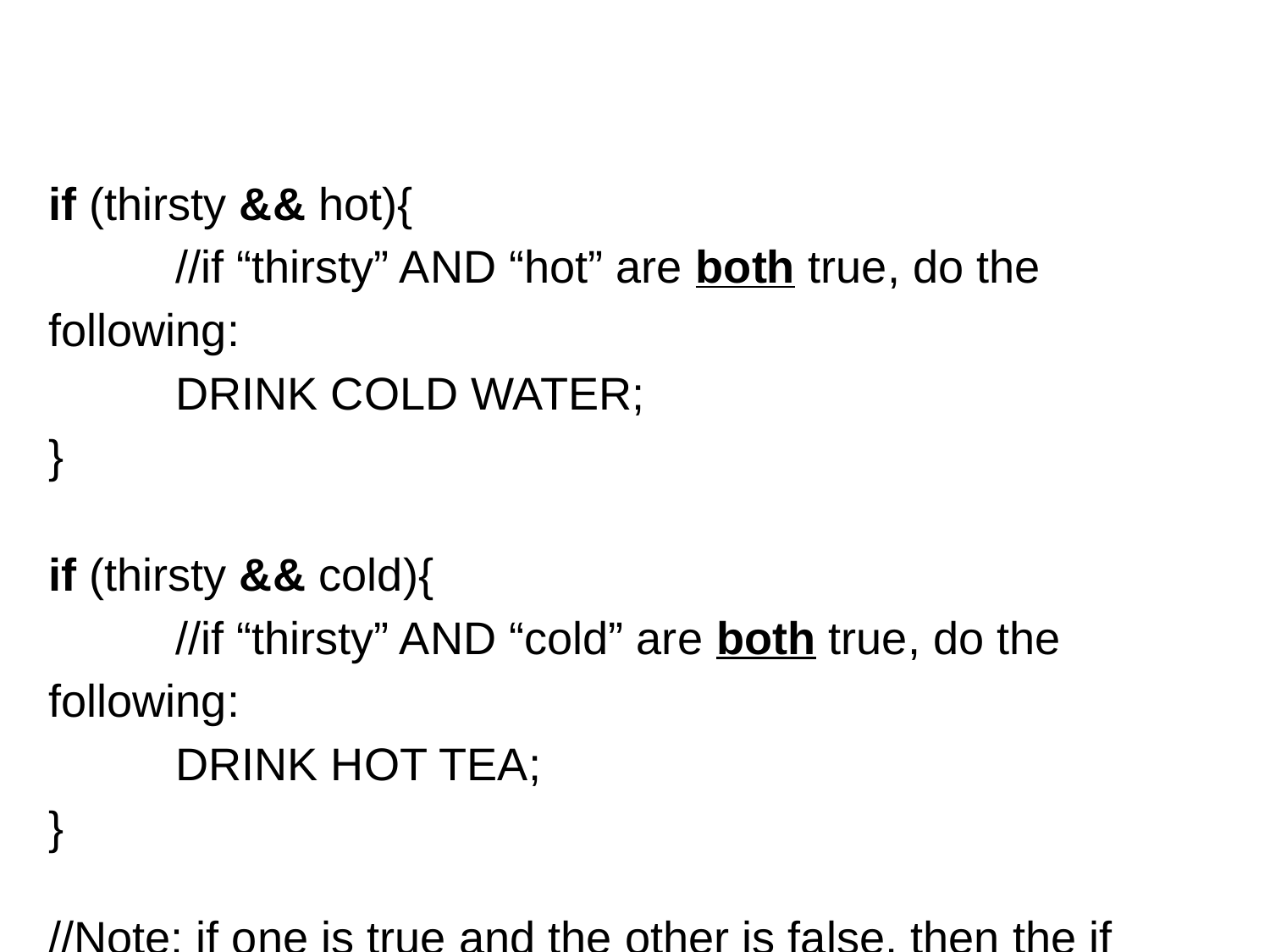

if (thirsty && hot){
	//if “thirsty” AND “hot” are both true, do the following:
	DRINK COLD WATER;
}

if (thirsty && cold){
	//if “thirsty” AND “cold” are both true, do the following:
	DRINK HOT TEA;
}

//Note: if one is true and the other is false, then the if statement will not run